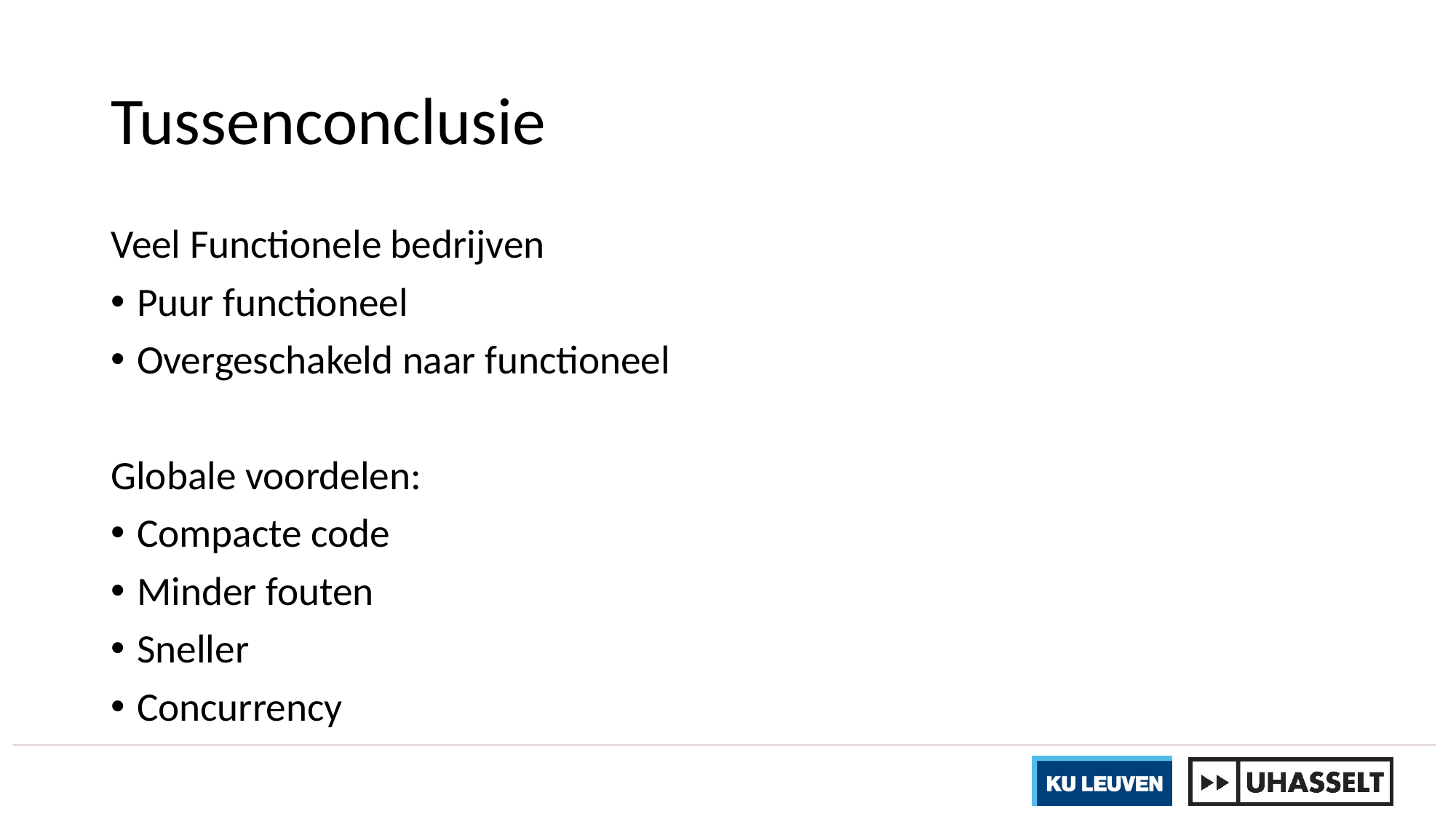

# Tussenconclusie
Veel Functionele bedrijven
Puur functioneel
Overgeschakeld naar functioneel

Globale voordelen:
Compacte code
Minder fouten
Sneller
Concurrency